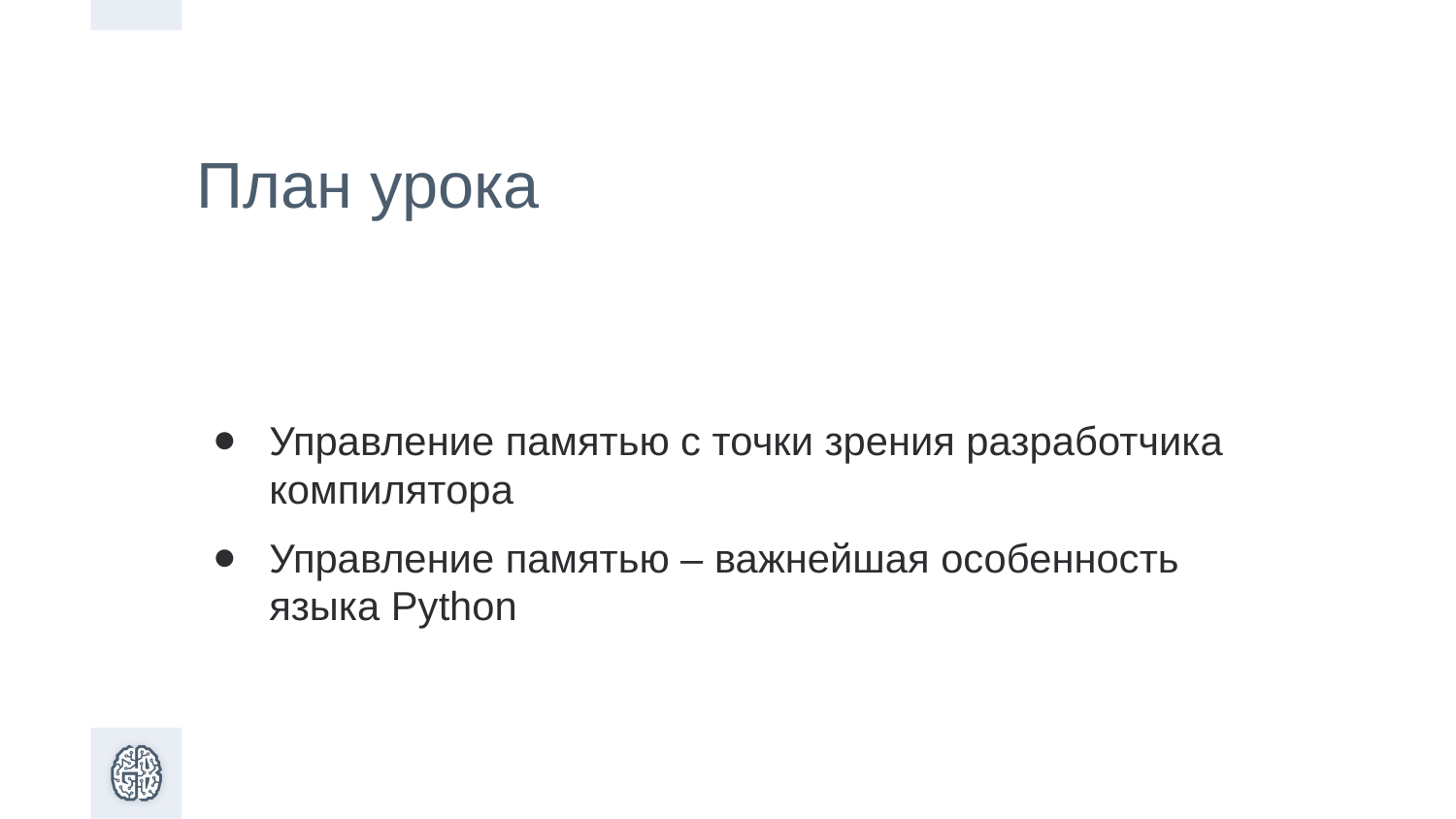

План урока
Управление памятью с точки зрения разработчика компилятора
Управление памятью – важнейшая особенность языка Python